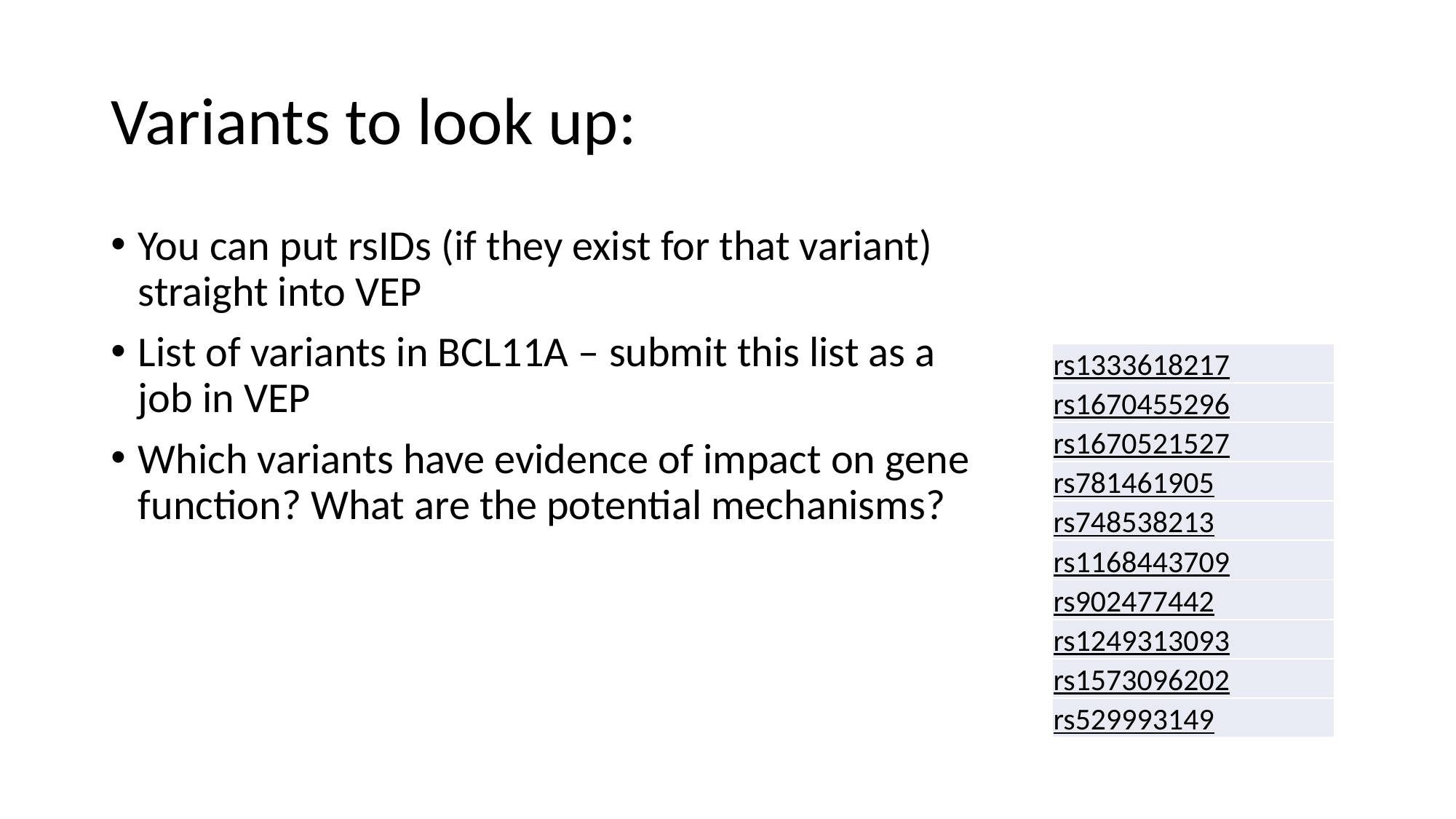

# Variants to look up:
You can put rsIDs (if they exist for that variant) straight into VEP
List of variants in BCL11A – submit this list as a job in VEP
Which variants have evidence of impact on gene function? What are the potential mechanisms?

| rs1333618217 |
| --- |
| rs1670455296 |
| rs1670521527 |
| rs781461905 |
| rs748538213 |
| rs1168443709 |
| rs902477442 |
| rs1249313093 |
| rs1573096202 |
| rs529993149 |